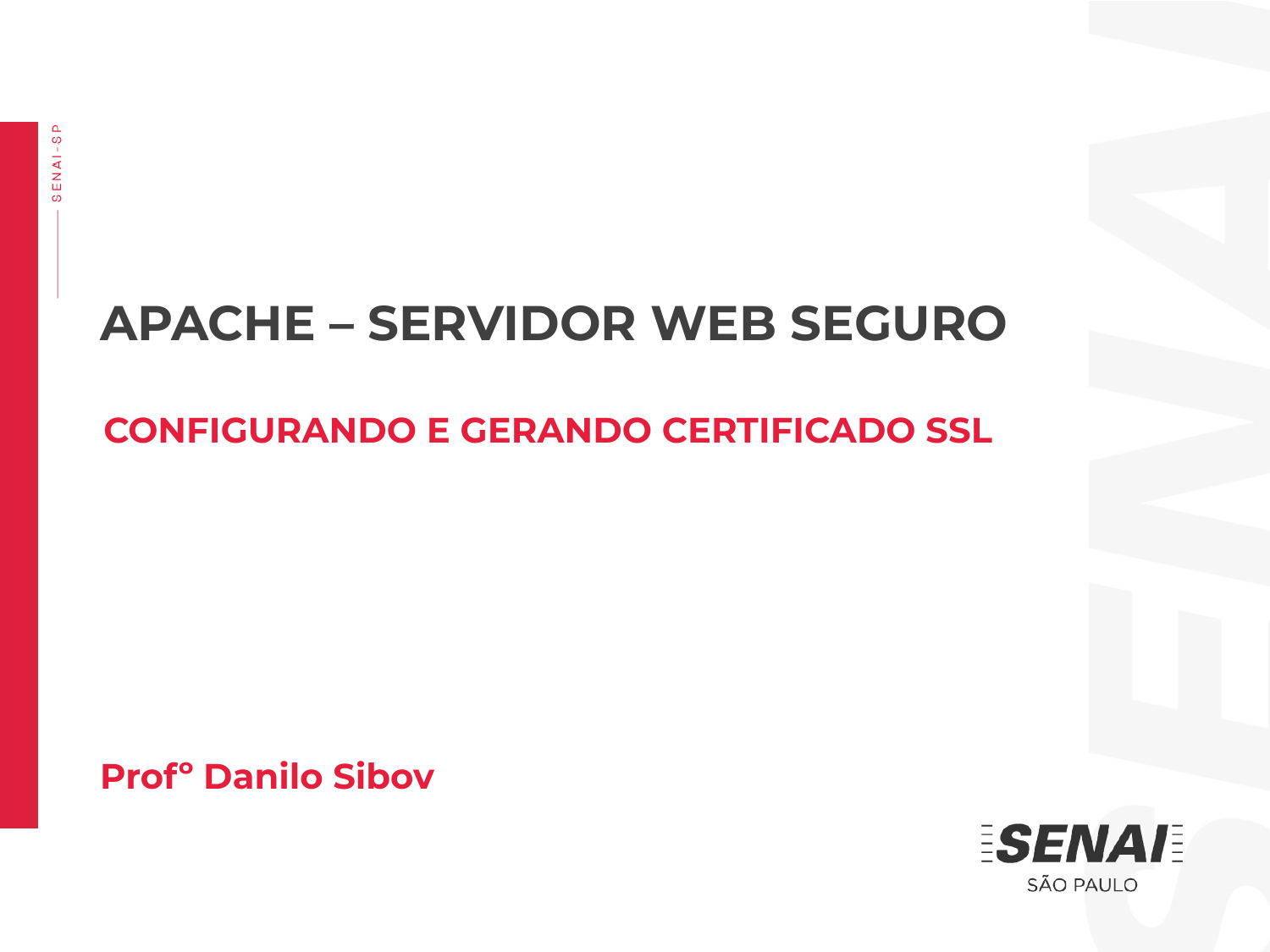

APACHE – SERVIDOR WEB SEGURO
CONFIGURANDO E GERANDO CERTIFICADO SSL
Profº Danilo Sibov